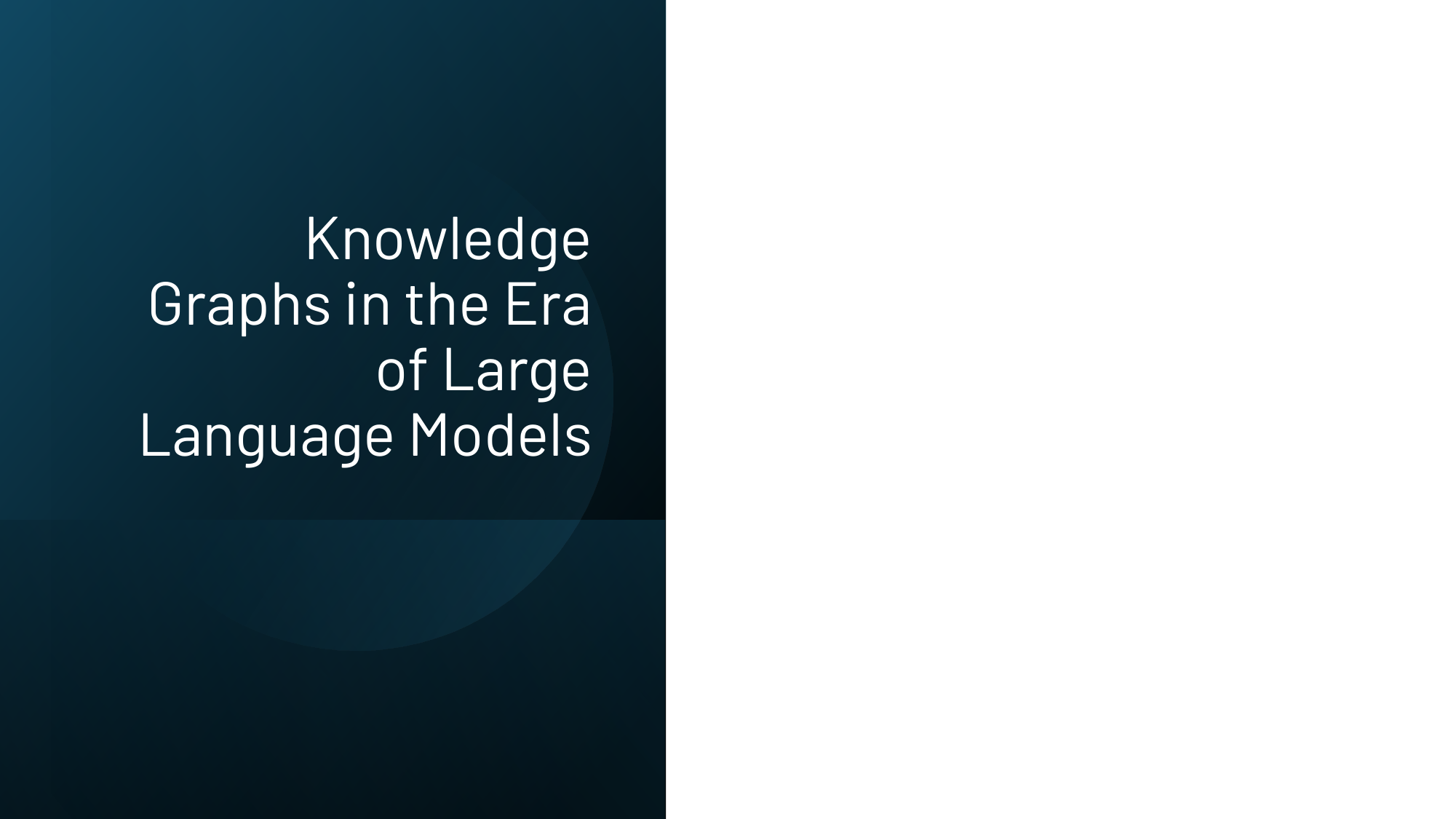

# Knowledge Graphs in the Era of Large Language Models